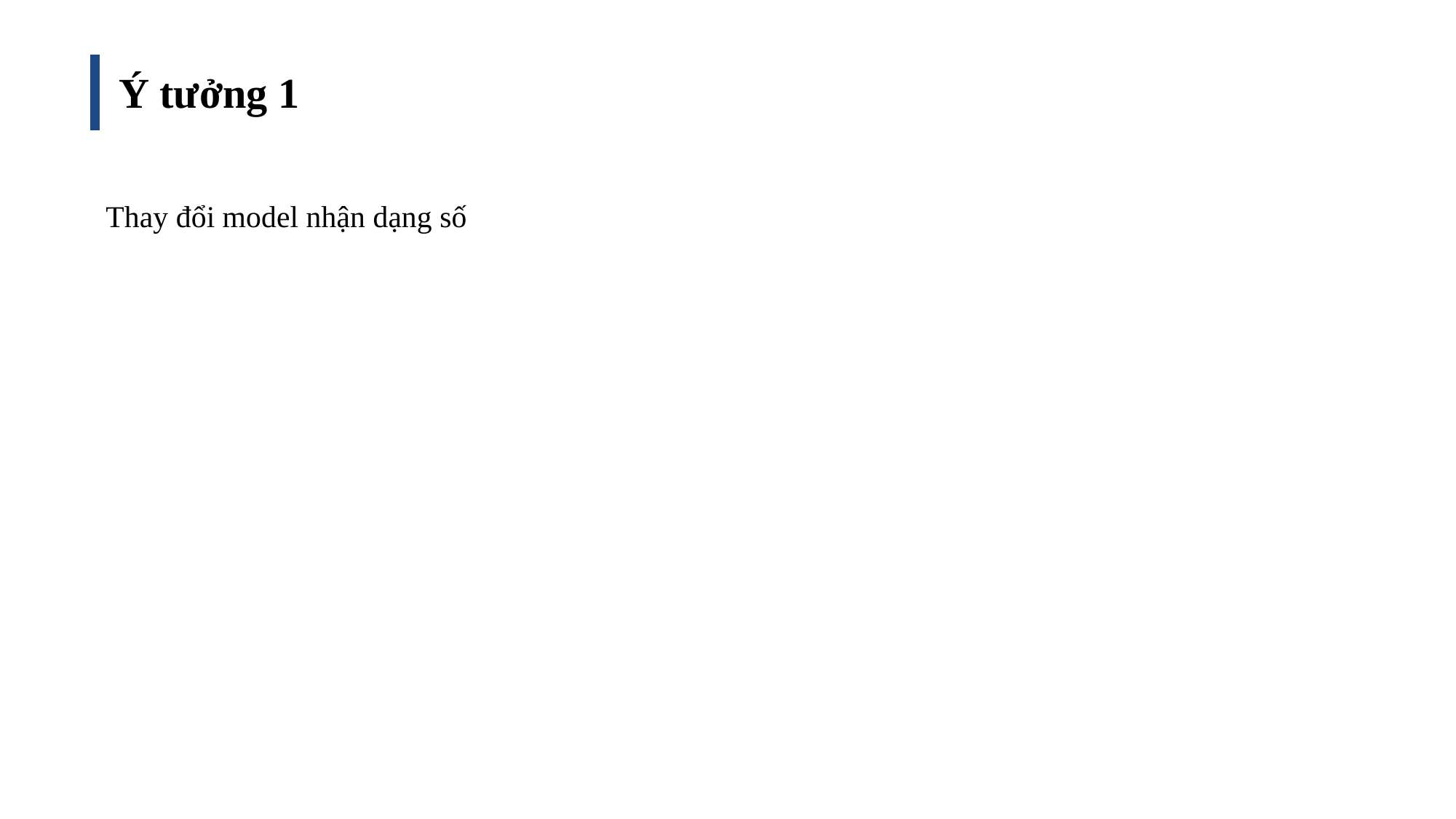

Ý tưởng 1
Thay đổi model nhận dạng số